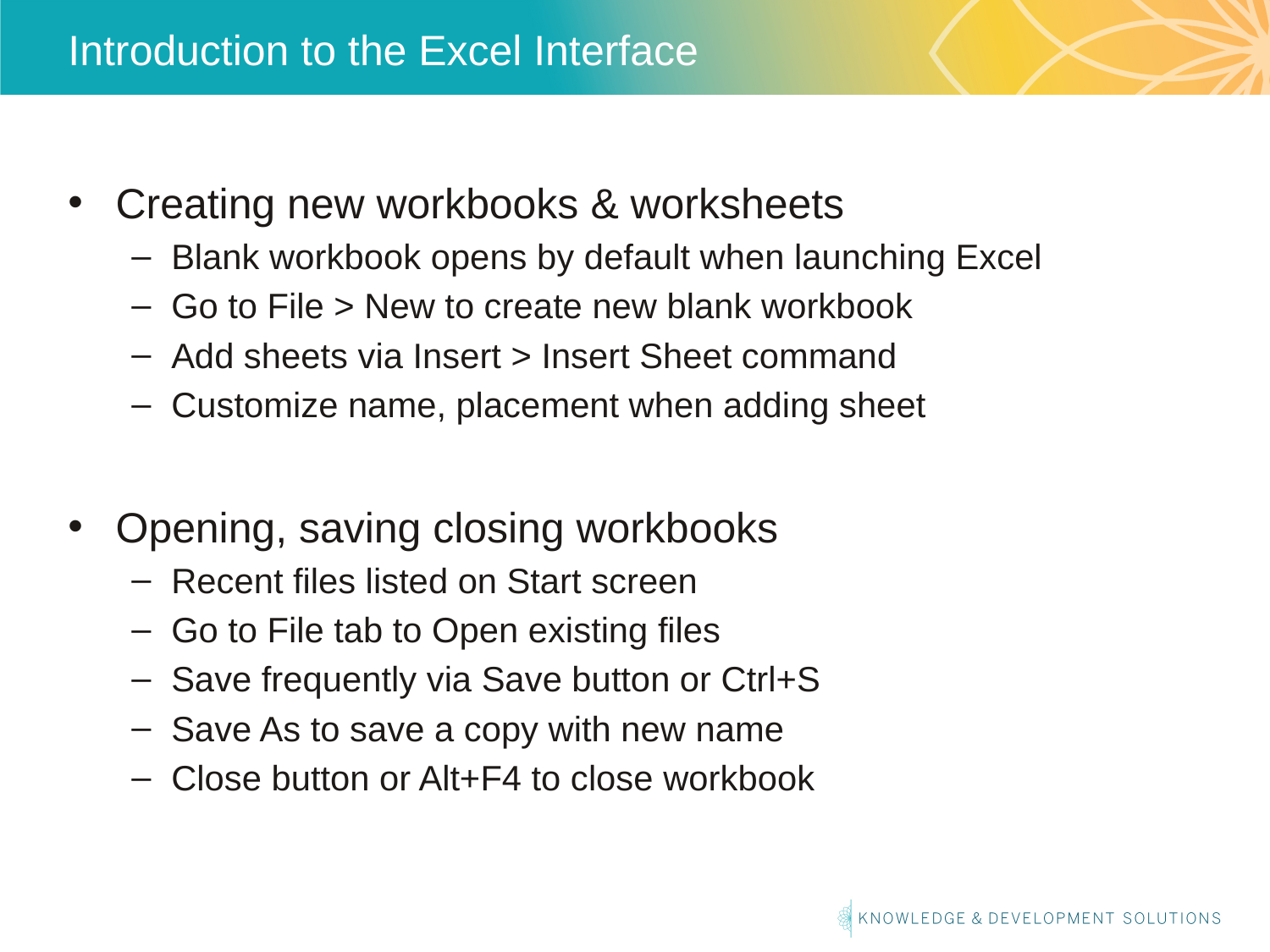

# Introduction to the Excel Interface
Creating new workbooks & worksheets
Blank workbook opens by default when launching Excel
Go to File > New to create new blank workbook
Add sheets via Insert > Insert Sheet command
Customize name, placement when adding sheet

Opening, saving closing workbooks
Recent files listed on Start screen
Go to File tab to Open existing files
Save frequently via Save button or Ctrl+S
Save As to save a copy with new name
Close button or Alt+F4 to close workbook